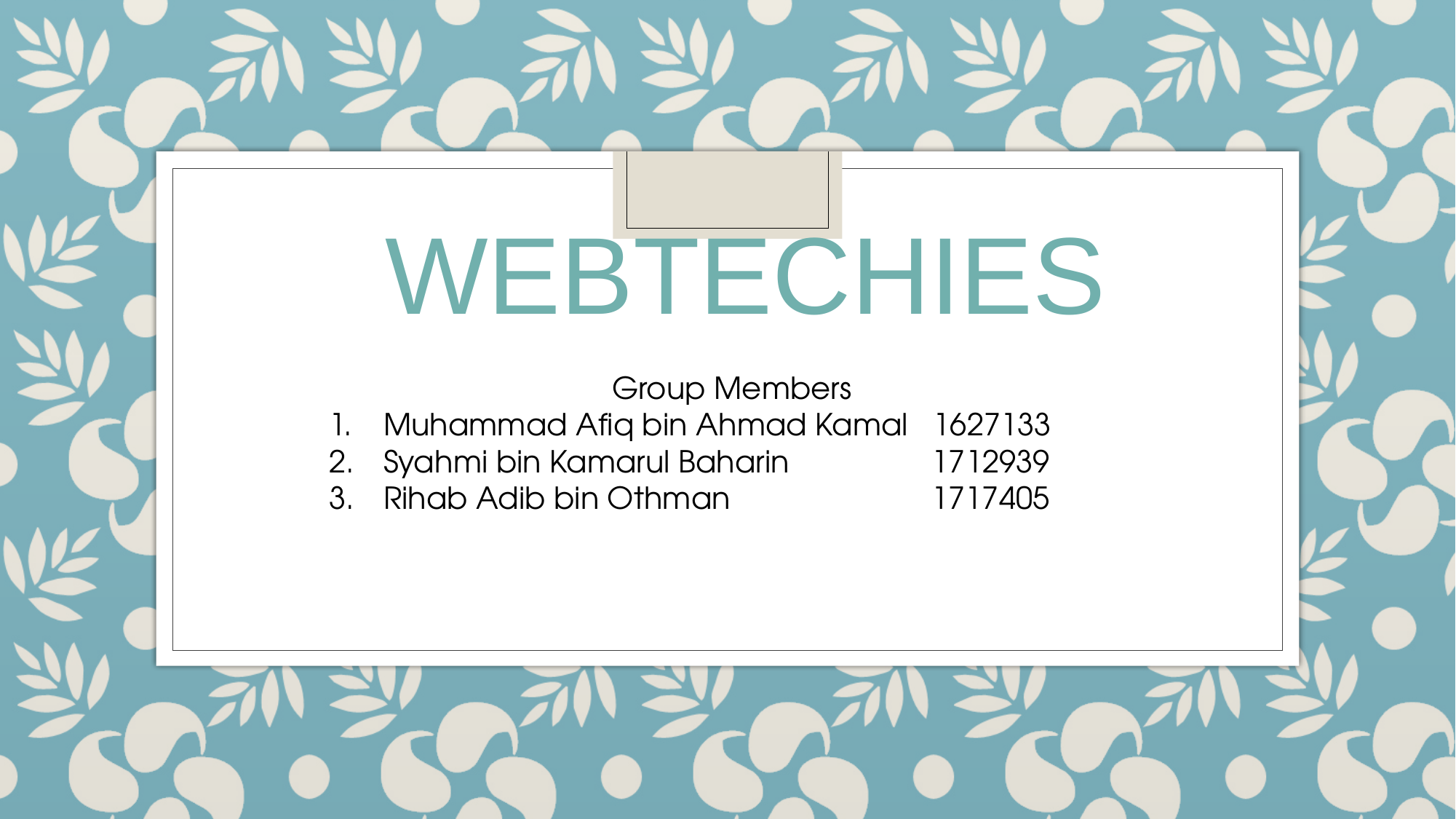

# WEBTECHIES
Group Members
Muhammad Afiq bin Ahmad Kamal   1627133
Syahmi bin Kamarul Baharin                 1712939
Rihab Adib bin Othman                        1717405